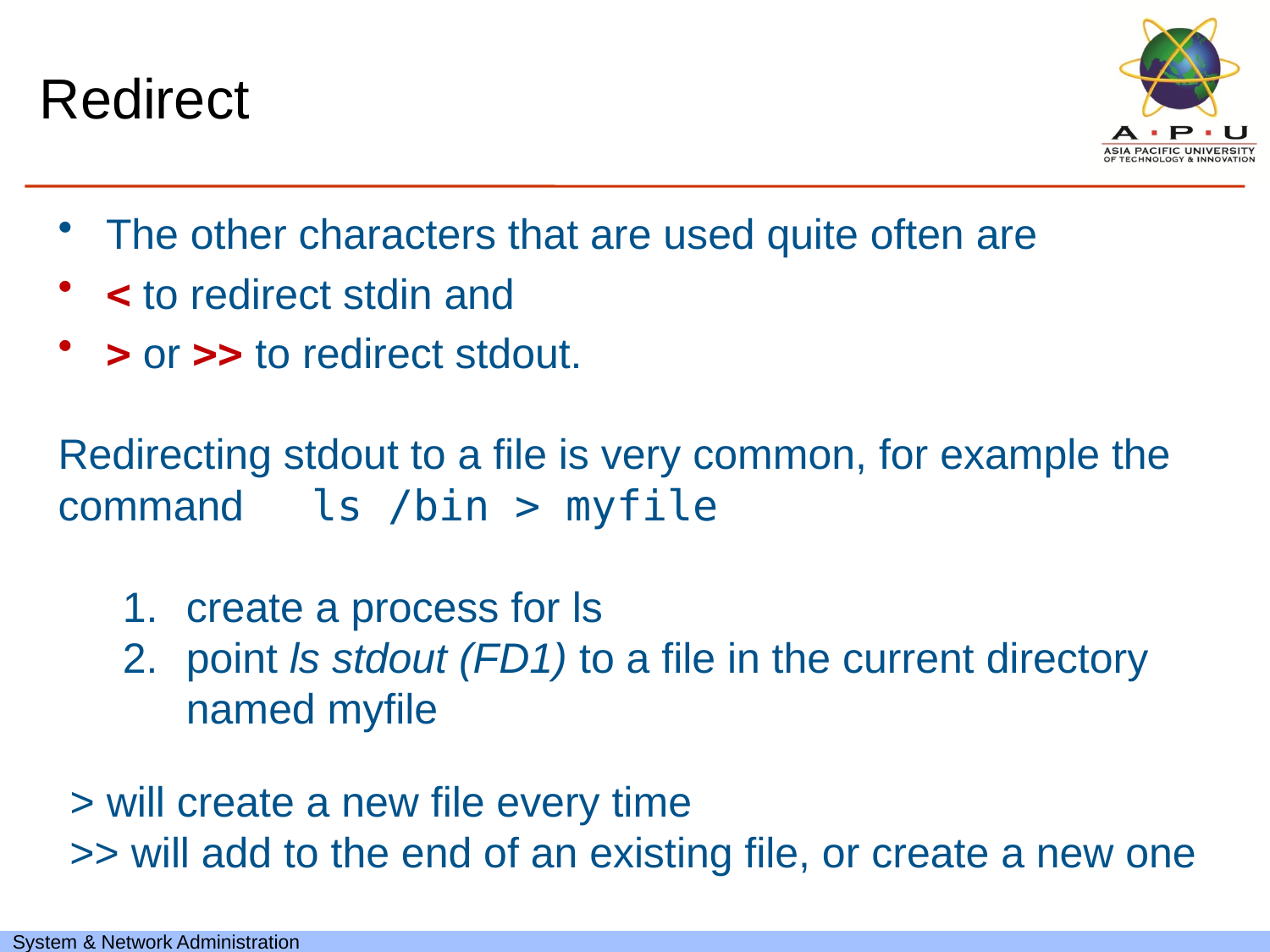

# Redirect
The other characters that are used quite often are
< to redirect stdin and
> or >> to redirect stdout.

Redirecting stdout to a file is very common, for example the command 	ls /bin > myfile
create a process for ls
point ls stdout (FD1) to a file in the current directory named myfile

 > will create a new file every time
 >> will add to the end of an existing file, or create a new one